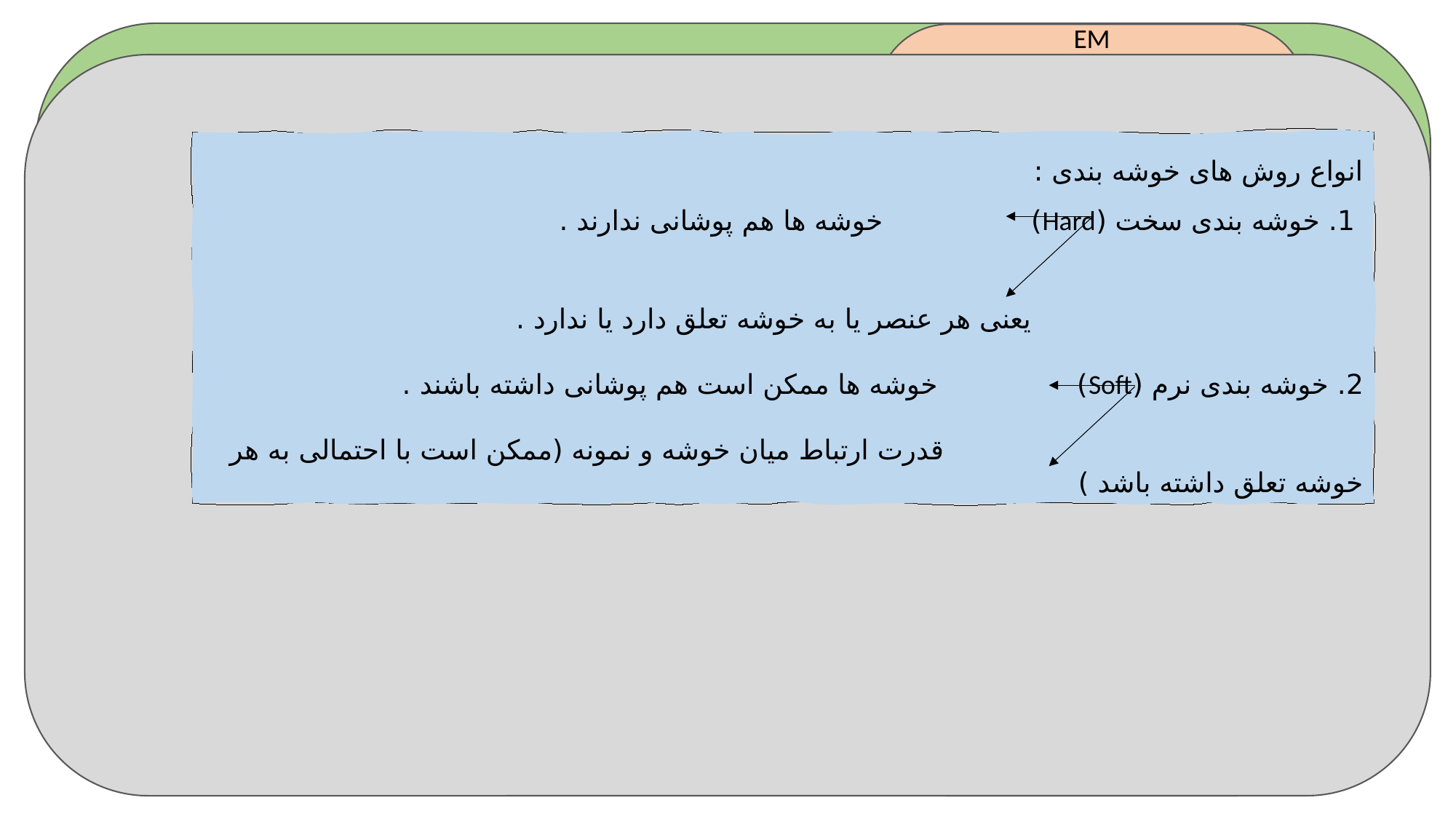

EM

انواع روش های خوشه بندی :
 1. خوشه بندی سخت (Hard)                 خوشه ها هم پوشانی ندارند .

	                                      یعنی هر عنصر یا به خوشه تعلق دارد یا ندارد .

2. خوشه بندی نرم (Soft)                خوشه ها ممکن است هم پوشانی داشته باشند .

                                                قدرت ارتباط میان خوشه و نمونه (ممکن است با احتمالی به هر خوشه تعلق داشته باشد )